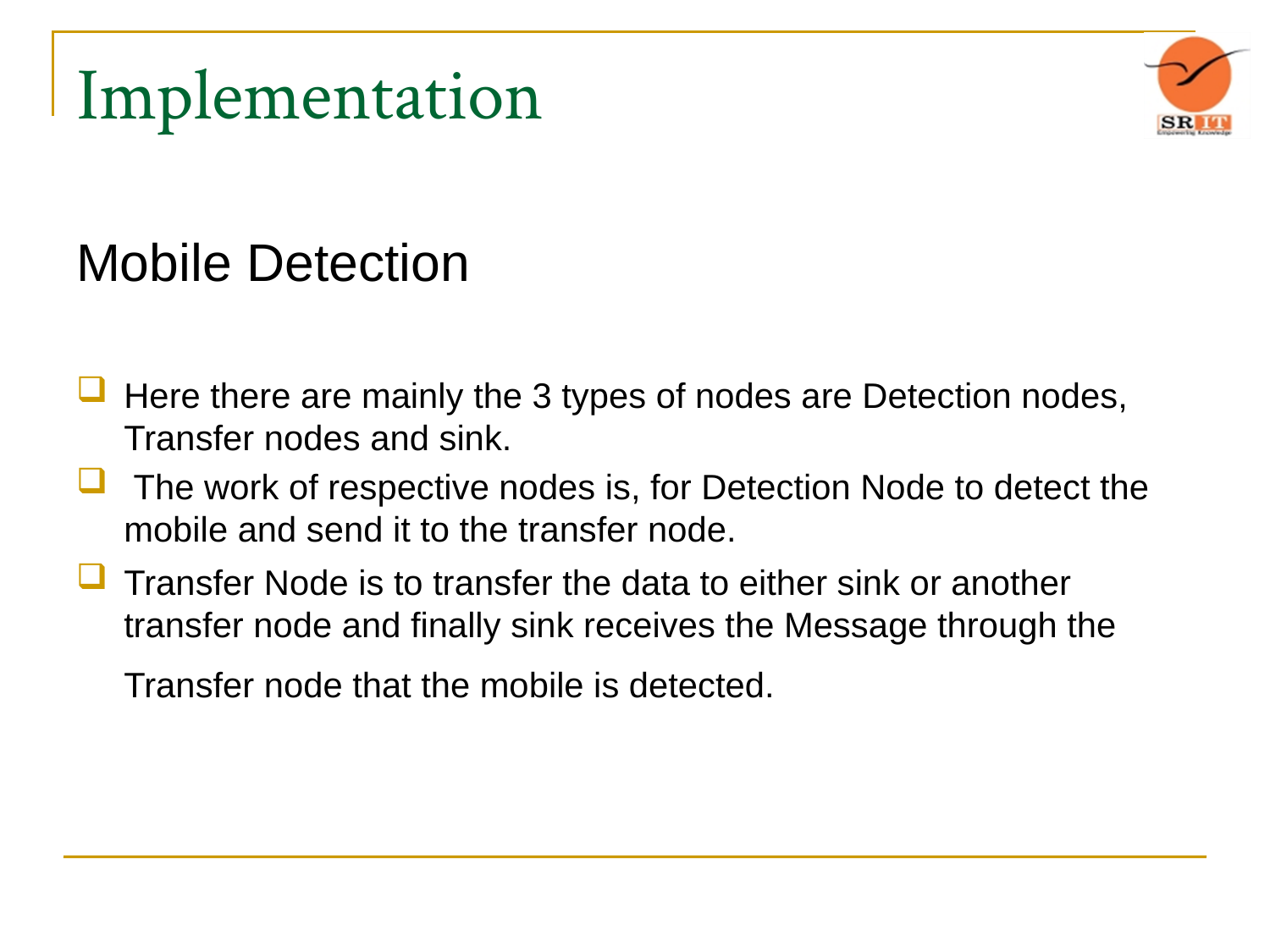

# Implementation
Mobile Detection

Here there are mainly the 3 types of nodes are Detection nodes, Transfer nodes and sink.
 The work of respective nodes is, for Detection Node to detect the mobile and send it to the transfer node.
Transfer Node is to transfer the data to either sink or another transfer node and finally sink receives the Message through the Transfer node that the mobile is detected.